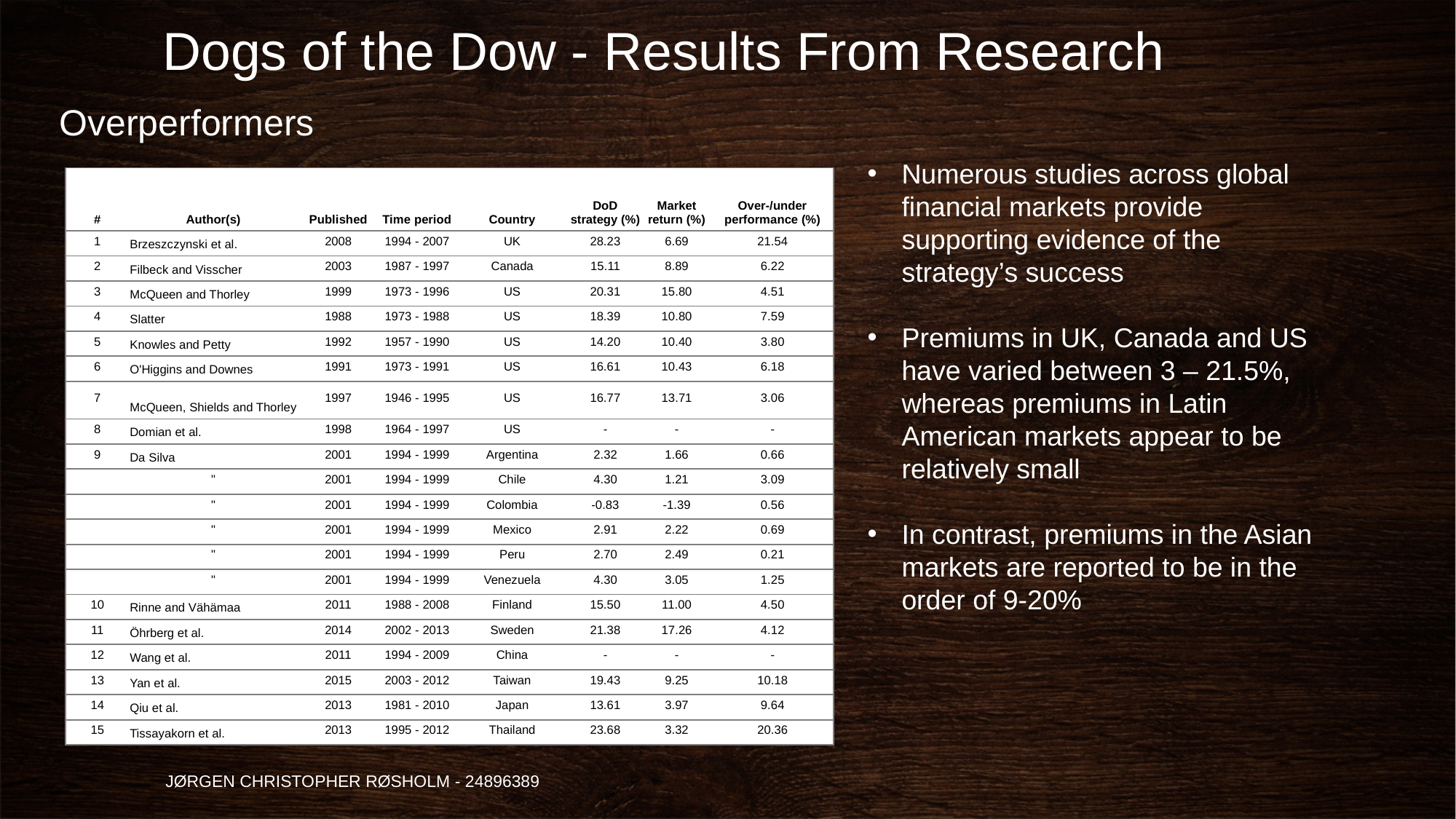

# Dogs of the Dow - Results From Research
Overperformers
Numerous studies across global financial markets provide supporting evidence of the strategy’s success

Premiums in UK, Canada and US have varied between 3 – 21.5%, whereas premiums in Latin American markets appear to be relatively small

In contrast, premiums in the Asian markets are reported to be in the order of 9-20%

| # | Author(s) | Published | Time period | Country | DoD strategy (%) | Market return (%) | Over-/under performance (%) |
| --- | --- | --- | --- | --- | --- | --- | --- |
| 1 | Brzeszczynski et al. | 2008 | 1994 - 2007 | UK | 28.23 | 6.69 | 21.54 |
| 2 | Filbeck and Visscher | 2003 | 1987 - 1997 | Canada | 15.11 | 8.89 | 6.22 |
| 3 | McQueen and Thorley | 1999 | 1973 - 1996 | US | 20.31 | 15.80 | 4.51 |
| 4 | Slatter | 1988 | 1973 - 1988 | US | 18.39 | 10.80 | 7.59 |
| 5 | Knowles and Petty | 1992 | 1957 - 1990 | US | 14.20 | 10.40 | 3.80 |
| 6 | O'Higgins and Downes | 1991 | 1973 - 1991 | US | 16.61 | 10.43 | 6.18 |
| 7 | McQueen, Shields and Thorley | 1997 | 1946 - 1995 | US | 16.77 | 13.71 | 3.06 |
| 8 | Domian et al. | 1998 | 1964 - 1997 | US | - | - | - |
| 9 | Da Silva | 2001 | 1994 - 1999 | Argentina | 2.32 | 1.66 | 0.66 |
|  | " | 2001 | 1994 - 1999 | Chile | 4.30 | 1.21 | 3.09 |
|  | " | 2001 | 1994 - 1999 | Colombia | -0.83 | -1.39 | 0.56 |
|  | " | 2001 | 1994 - 1999 | Mexico | 2.91 | 2.22 | 0.69 |
|  | " | 2001 | 1994 - 1999 | Peru | 2.70 | 2.49 | 0.21 |
|  | " | 2001 | 1994 - 1999 | Venezuela | 4.30 | 3.05 | 1.25 |
| 10 | Rinne and Vähämaa | 2011 | 1988 - 2008 | Finland | 15.50 | 11.00 | 4.50 |
| 11 | Öhrberg et al. | 2014 | 2002 - 2013 | Sweden | 21.38 | 17.26 | 4.12 |
| 12 | Wang et al. | 2011 | 1994 - 2009 | China | - | - | - |
| 13 | Yan et al. | 2015 | 2003 - 2012 | Taiwan | 19.43 | 9.25 | 10.18 |
| 14 | Qiu et al. | 2013 | 1981 - 2010 | Japan | 13.61 | 3.97 | 9.64 |
| 15 | Tissayakorn et al. | 2013 | 1995 - 2012 | Thailand | 23.68 | 3.32 | 20.36 |
Jørgen Christopher Røsholm - 24896389